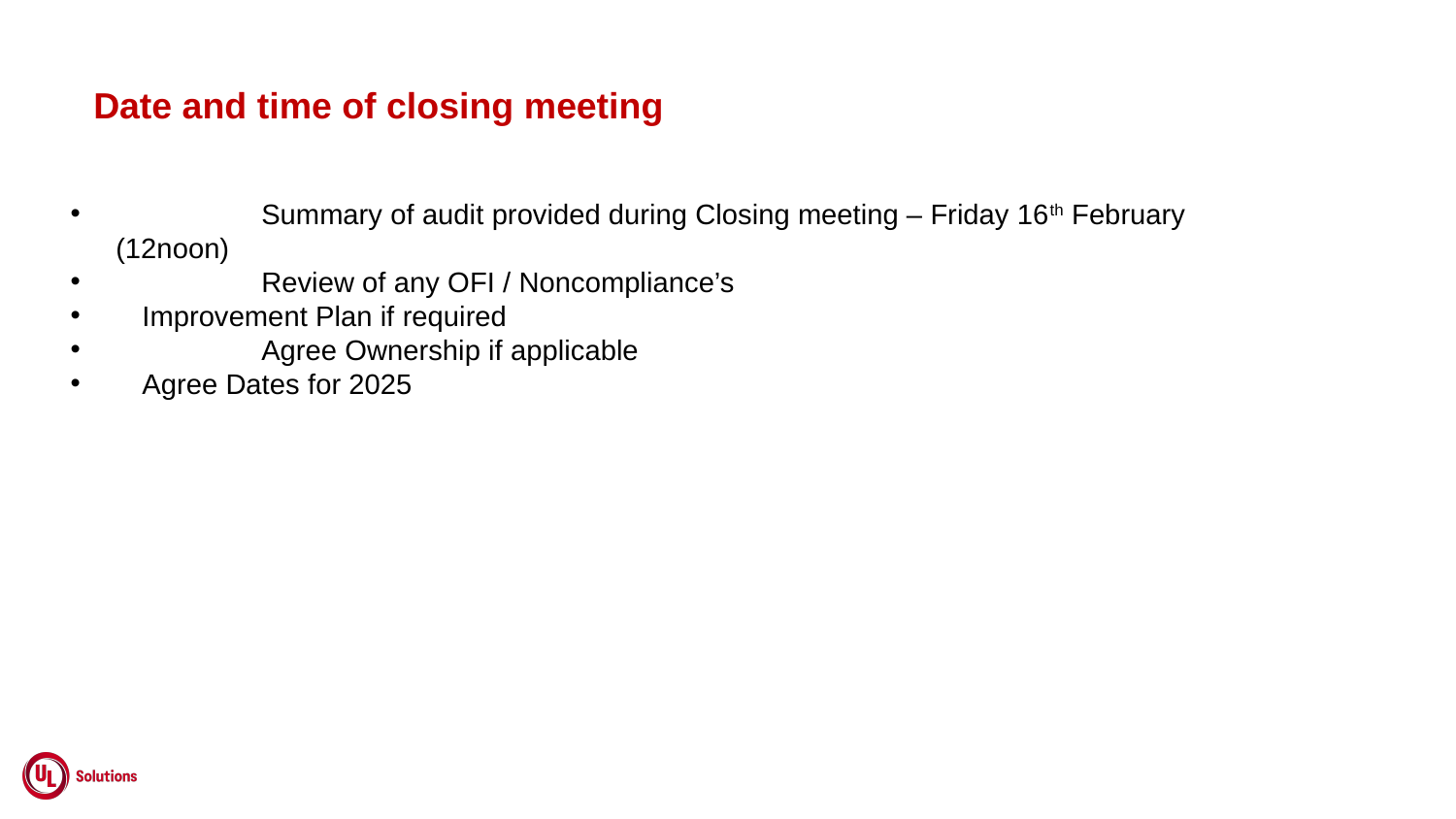

Date and time of closing meeting
	Summary of audit provided during Closing meeting – Friday 16th February (12noon)
	Review of any OFI / Noncompliance’s
Improvement Plan if required
	Agree Ownership if applicable
Agree Dates for 2025